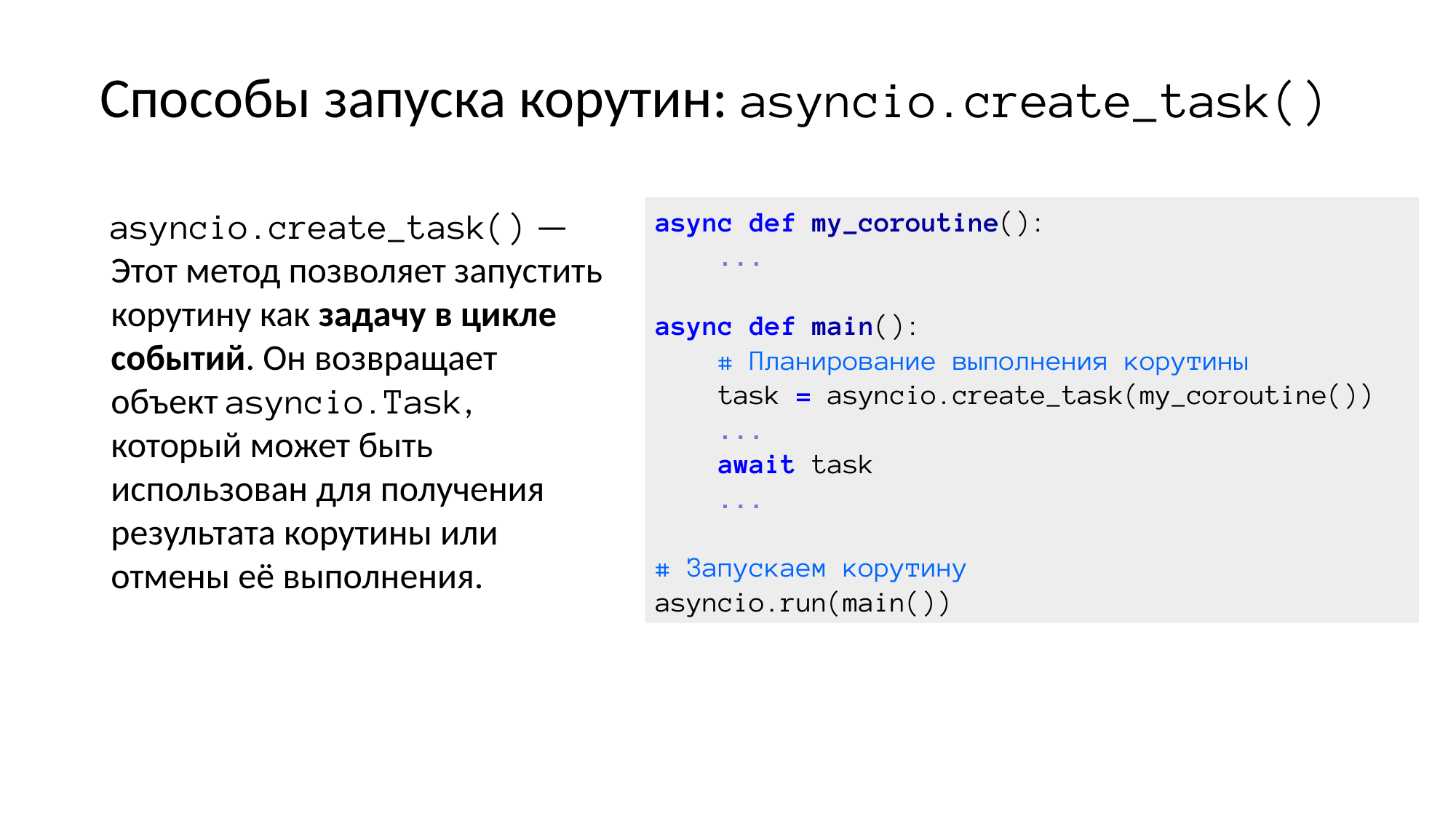

# Способы запуска корутин: asyncio.create_task()
asyncio.create_task() — Этот метод позволяет запустить корутину как задачу в цикле событий. Он возвращает объект asyncio.Task, который может быть использован для получения результата корутины или отмены её выполнения.
async def my_coroutine():
    ...
async def main():
    # Планирование выполнения корутины
    task = asyncio.create_task(my_coroutine())
    ...
    await task
    ...
# Запускаем корутину
asyncio.run(main())